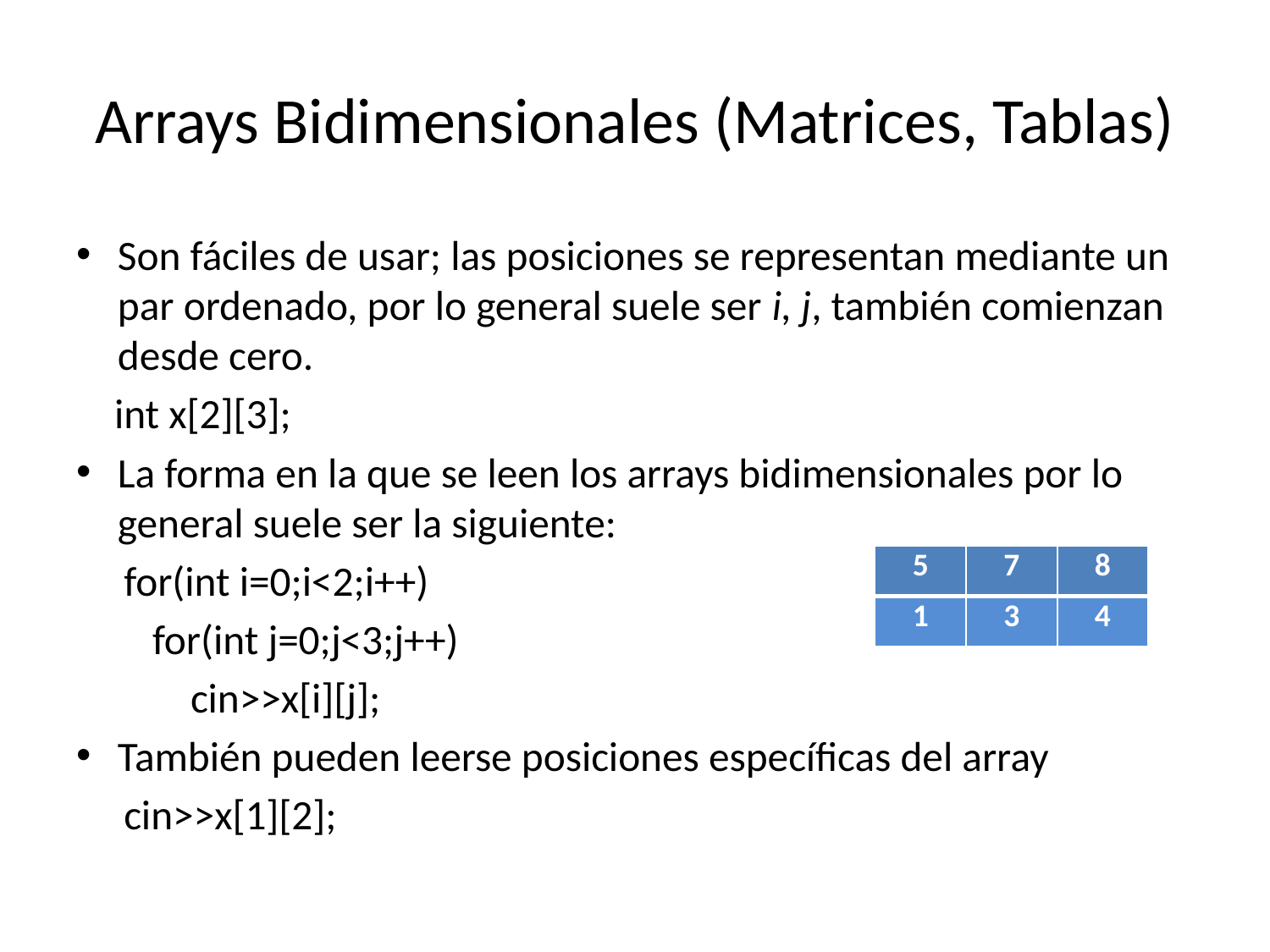

# Arrays Bidimensionales (Matrices, Tablas)
Son fáciles de usar; las posiciones se representan mediante un par ordenado, por lo general suele ser i, j, también comienzan desde cero.
    int x[2][3];
La forma en la que se leen los arrays bidimensionales por lo general suele ser la siguiente:
     for(int i=0;i<2;i++)
        for(int j=0;j<3;j++)
            cin>>x[i][j];
También pueden leerse posiciones específicas del array
     cin>>x[1][2];

| 5 | 7 | 8 |
| --- | --- | --- |
| 1 | 3 | 4 |